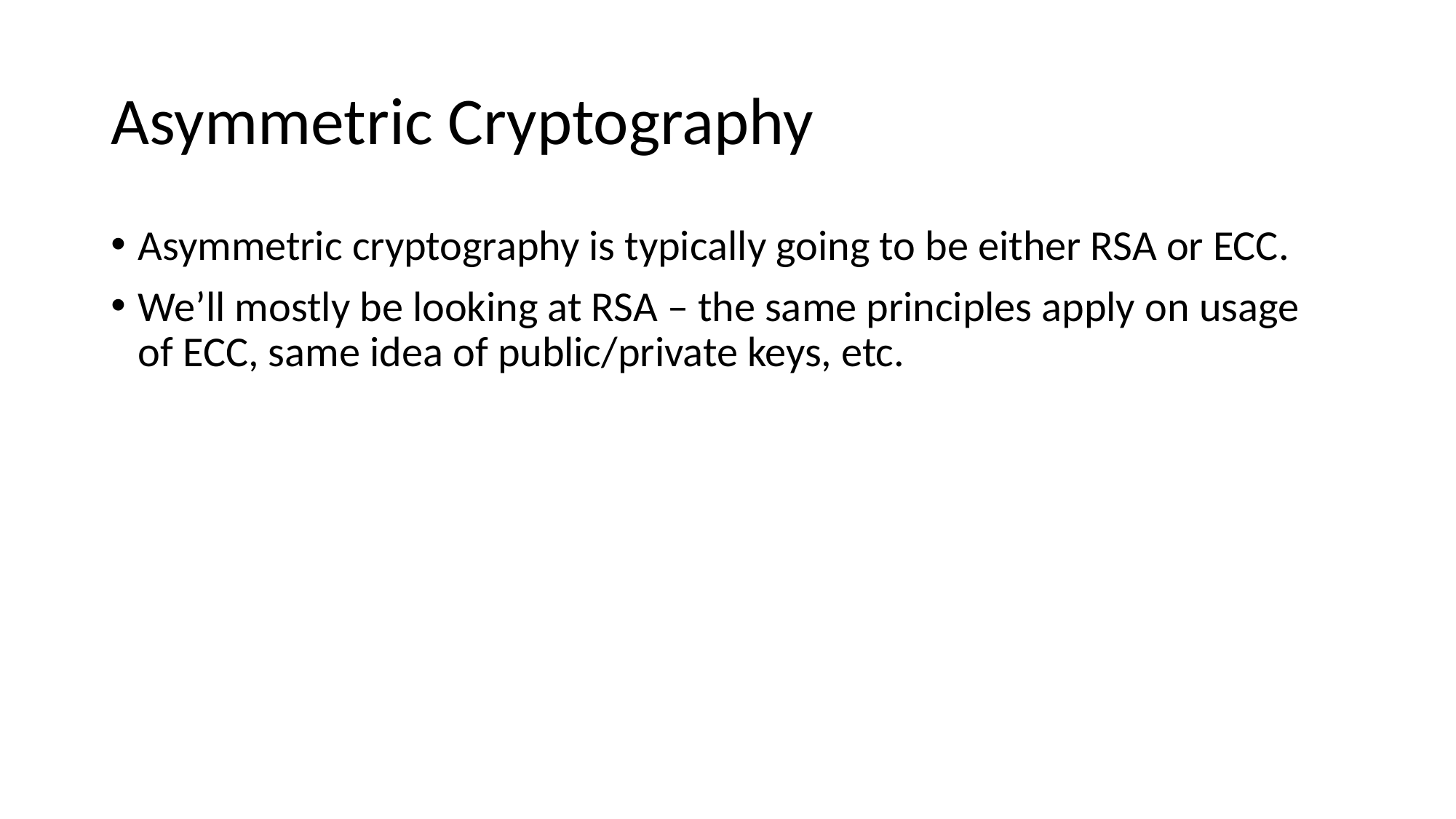

# Asymmetric Cryptography
Asymmetric cryptography is typically going to be either RSA or ECC.
We’ll mostly be looking at RSA – the same principles apply on usage of ECC, same idea of public/private keys, etc.